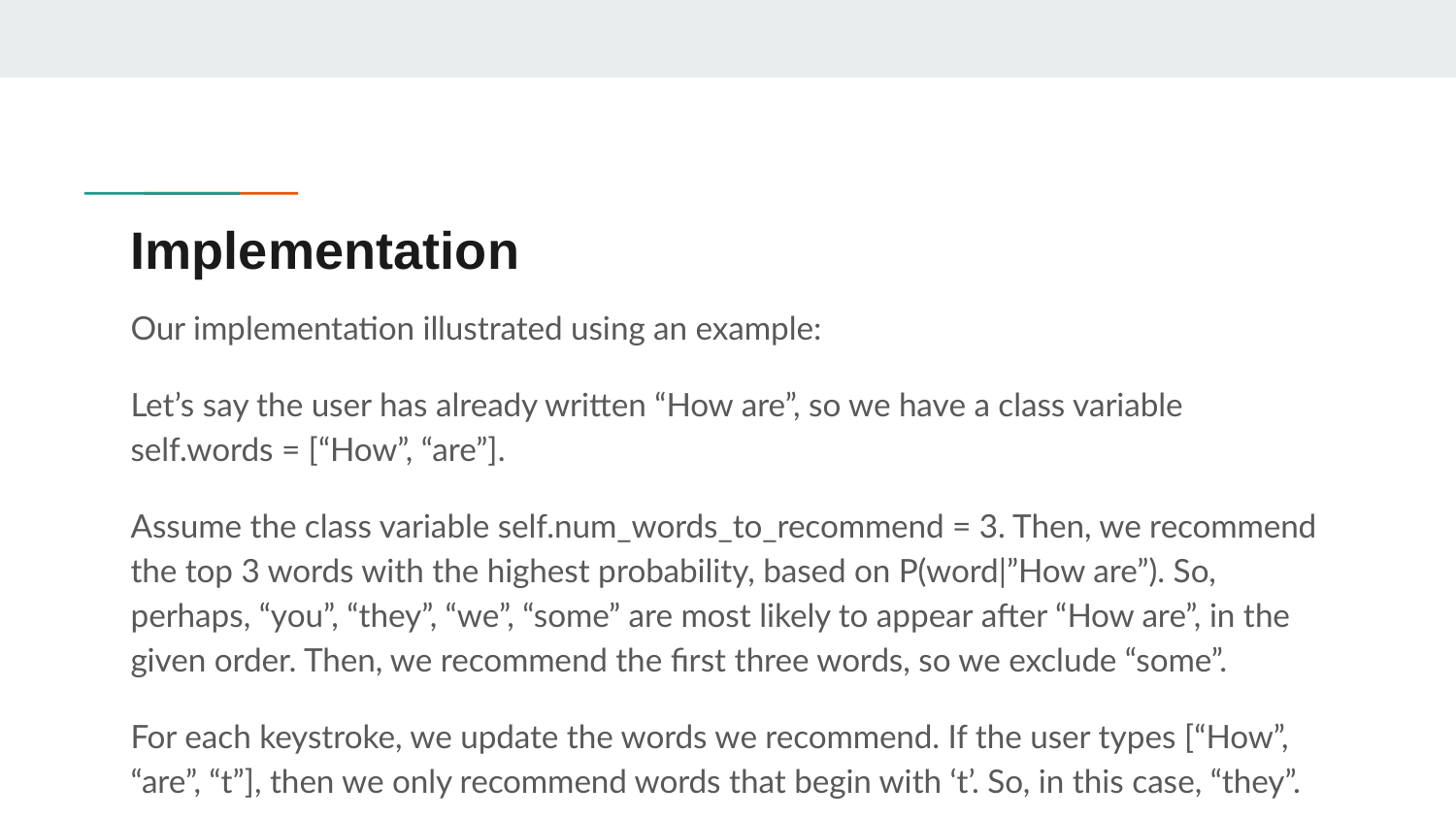

# Implementation
Our implementation illustrated using an example:
Let’s say the user has already written “How are”, so we have a class variable self.words = [“How”, “are”].
Assume the class variable self.num_words_to_recommend = 3. Then, we recommend the top 3 words with the highest probability, based on P(word|”How are”). So, perhaps, “you”, “they”, “we”, “some” are most likely to appear after “How are”, in the given order. Then, we recommend the first three words, so we exclude “some”.
For each keystroke, we update the words we recommend. If the user types [“How”, “are”, “t”], then we only recommend words that begin with ‘t’. So, in this case, “they”.